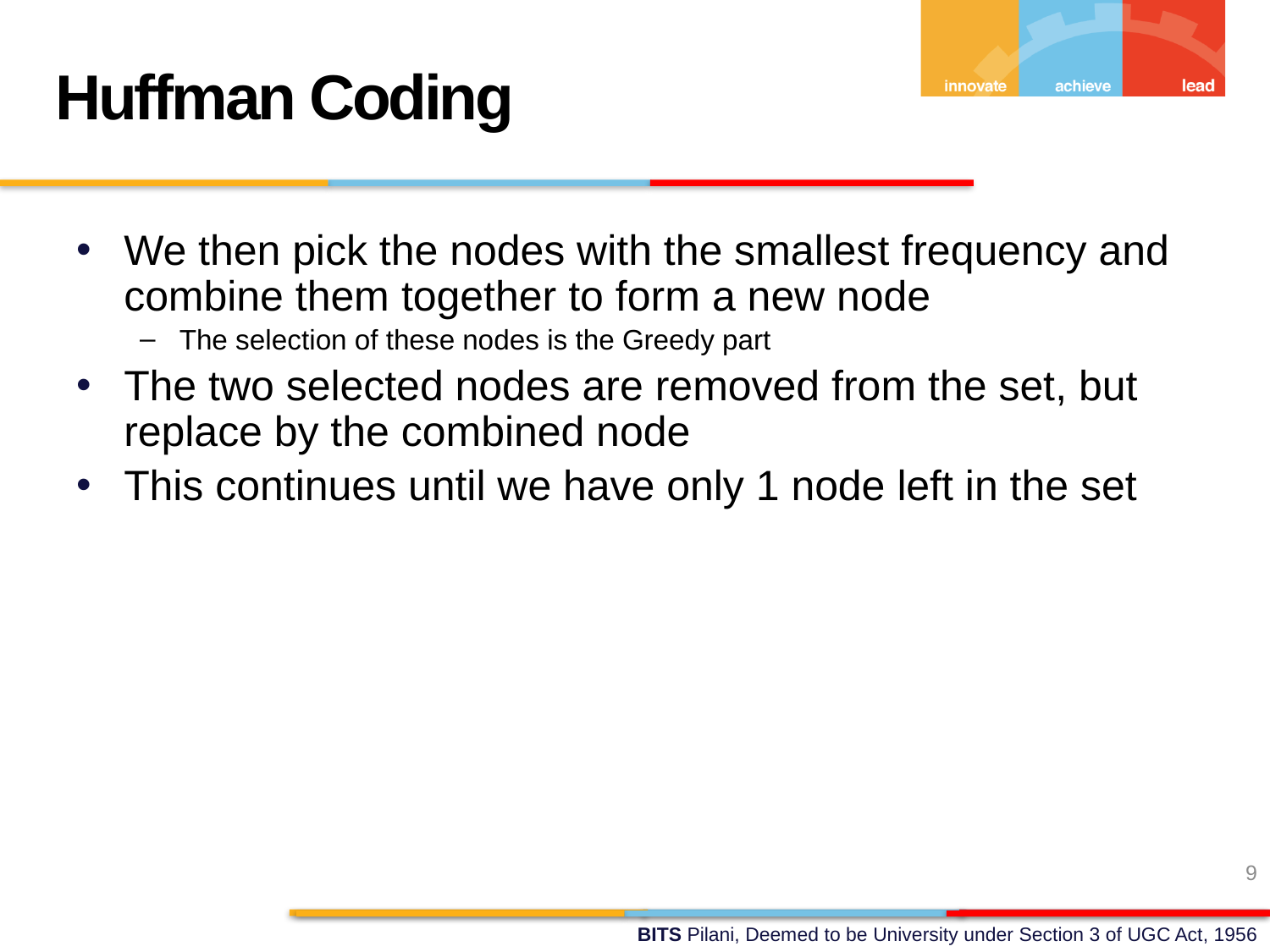

Huffman Coding
We then pick the nodes with the smallest frequency and combine them together to form a new node
The selection of these nodes is the Greedy part
The two selected nodes are removed from the set, but replace by the combined node
This continues until we have only 1 node left in the set
9